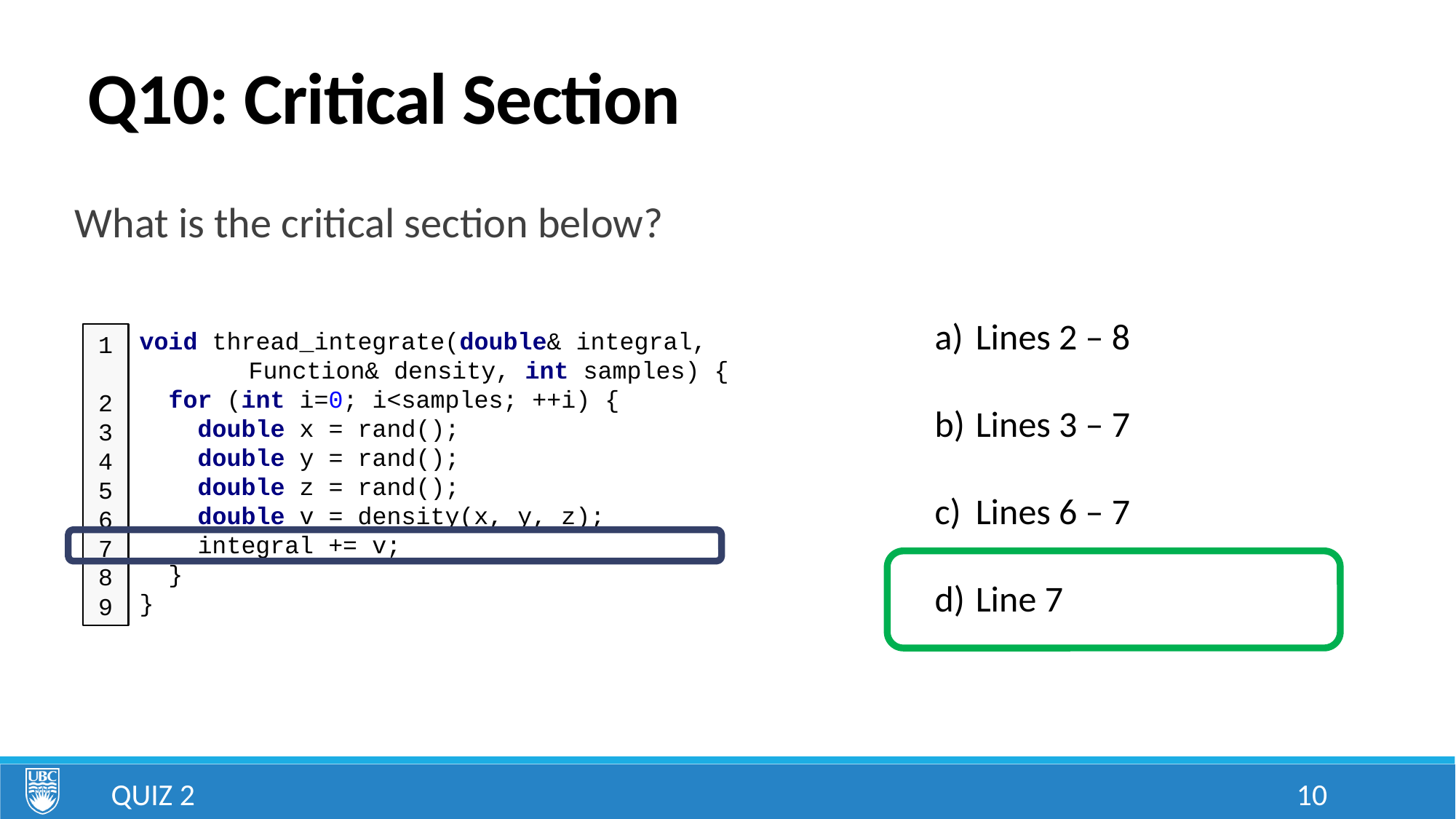

# Q10: Critical Section
What is the critical section below?

Lines 2 – 8

Lines 3 – 7

Lines 6 – 7

Line 7
void thread_integrate(double& integral,
	Function& density, int samples) {
  for (int i=0; i<samples; ++i) {
    double x = rand();
    double y = rand();
    double z = rand();
    double v = density(x, y, z);
    integral += v;
  }
}
1

2
3
4
5
6
7
8
9

Quiz 2
10